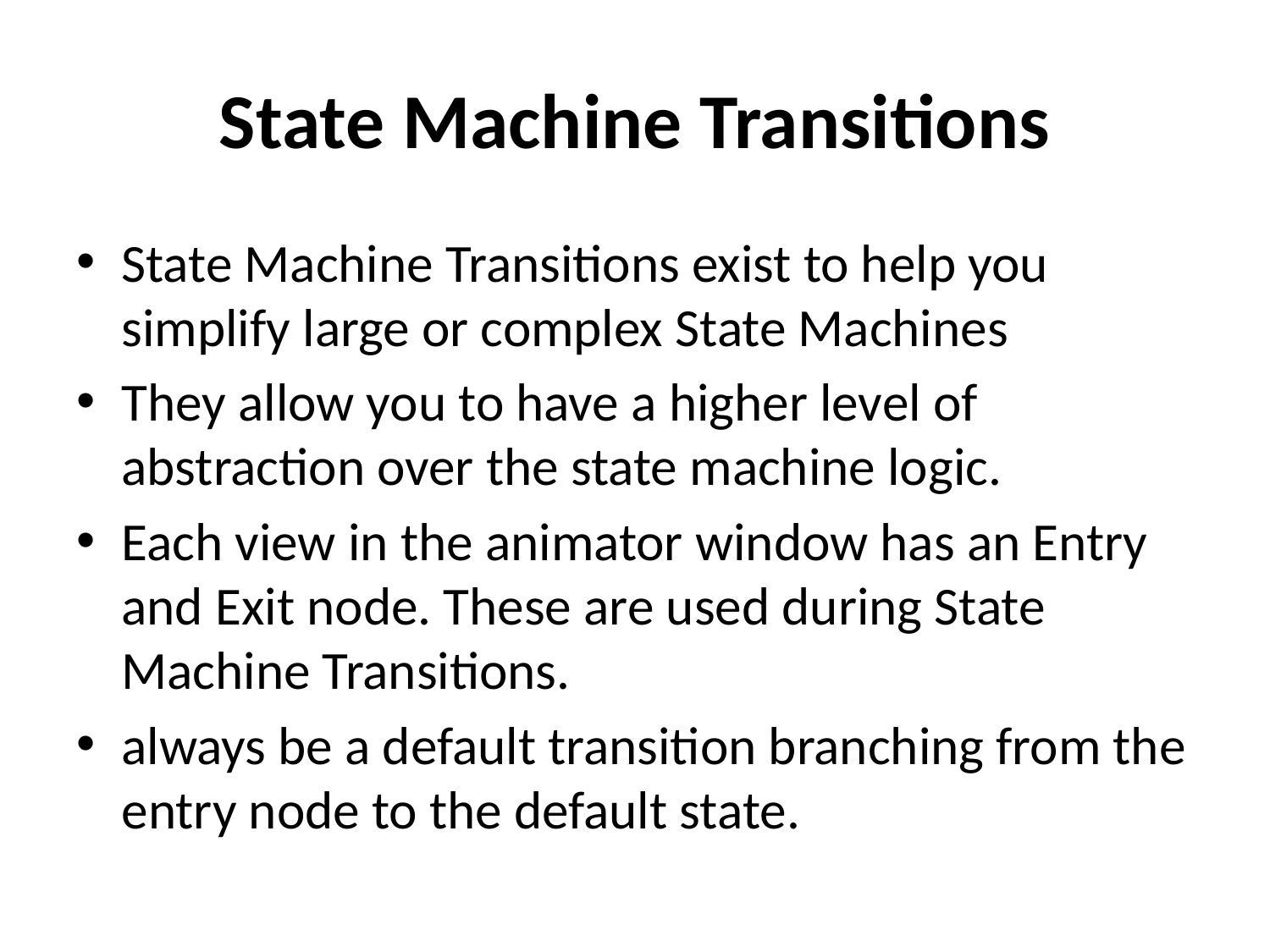

# State Machine Transitions
State Machine Transitions exist to help you simplify large or complex State Machines
They allow you to have a higher level of abstraction over the state machine logic.
Each view in the animator window has an Entry and Exit node. These are used during State Machine Transitions.
always be a default transition branching from the entry node to the default state.